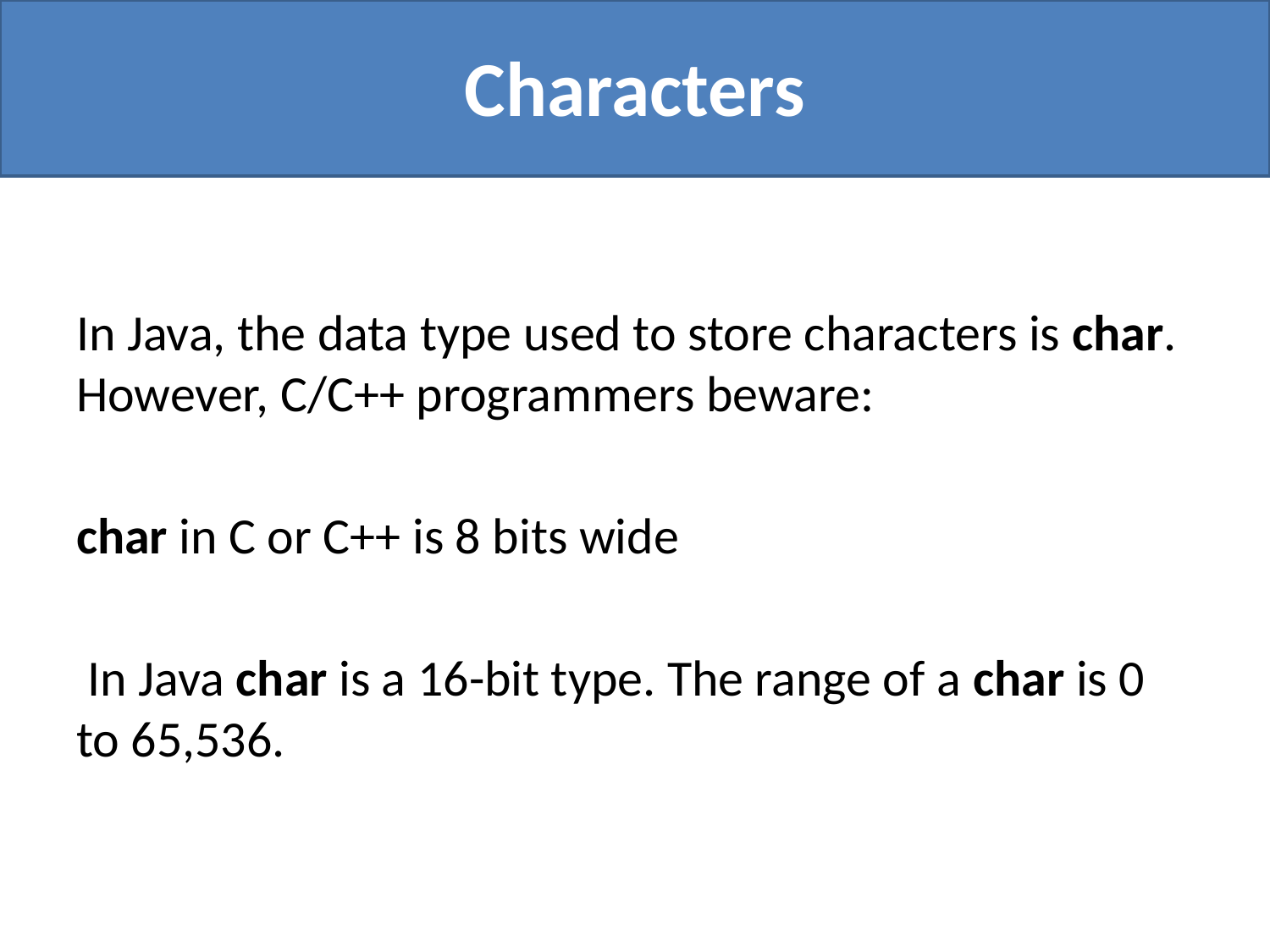

# Characters

In Java, the data type used to store characters is char. However, C/C++ programmers beware:

char in C or C++ is 8 bits wide

 In Java char is a 16-bit type. The range of a char is 0 to 65,536.